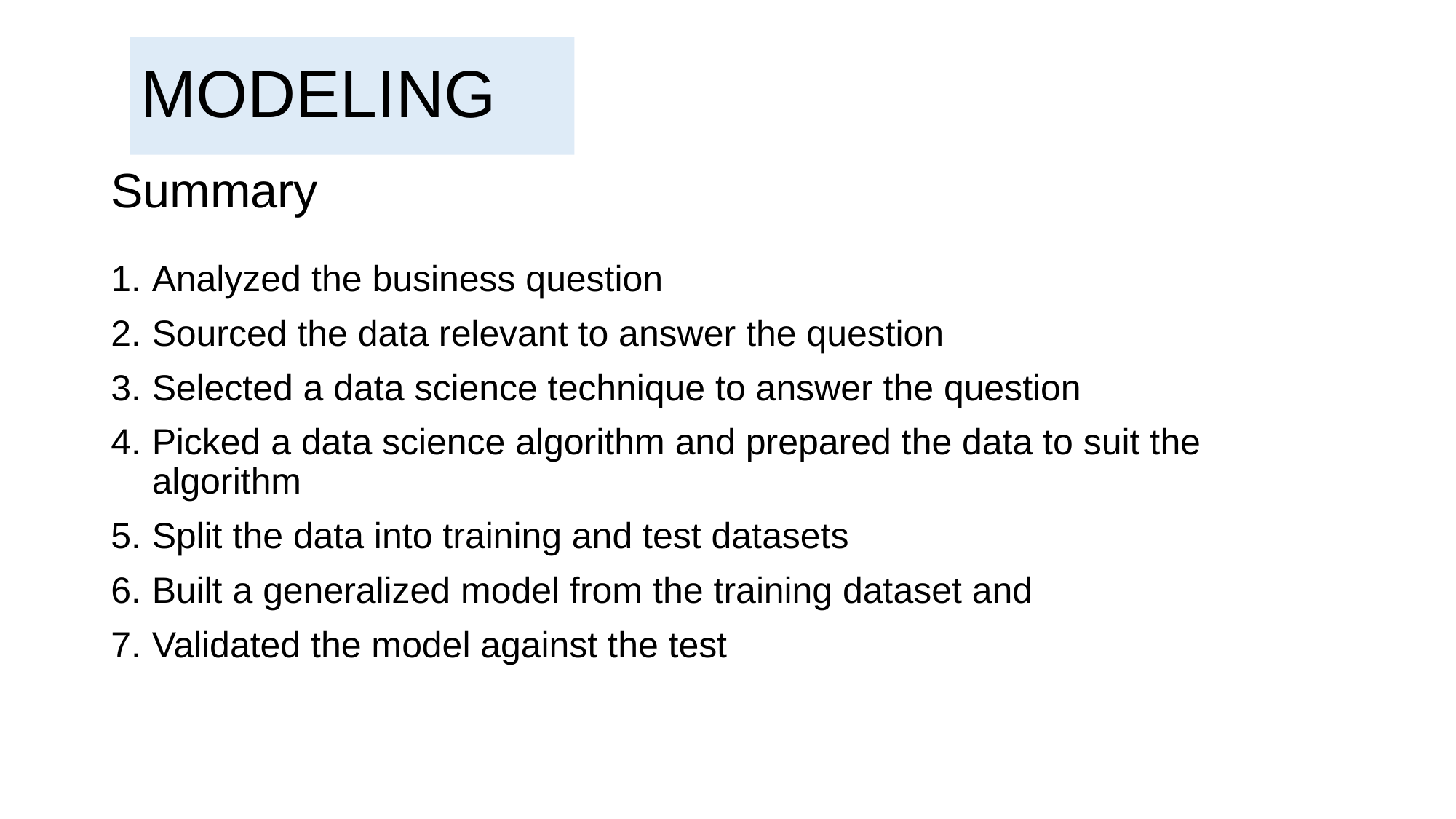

# MODELING

Summary

Analyzed the business question
Sourced the data relevant to answer the question
Selected a data science technique to answer the question
Picked a data science algorithm and prepared the data to suit the algorithm
Split the data into training and test datasets
Built a generalized model from the training dataset and
Validated the model against the test